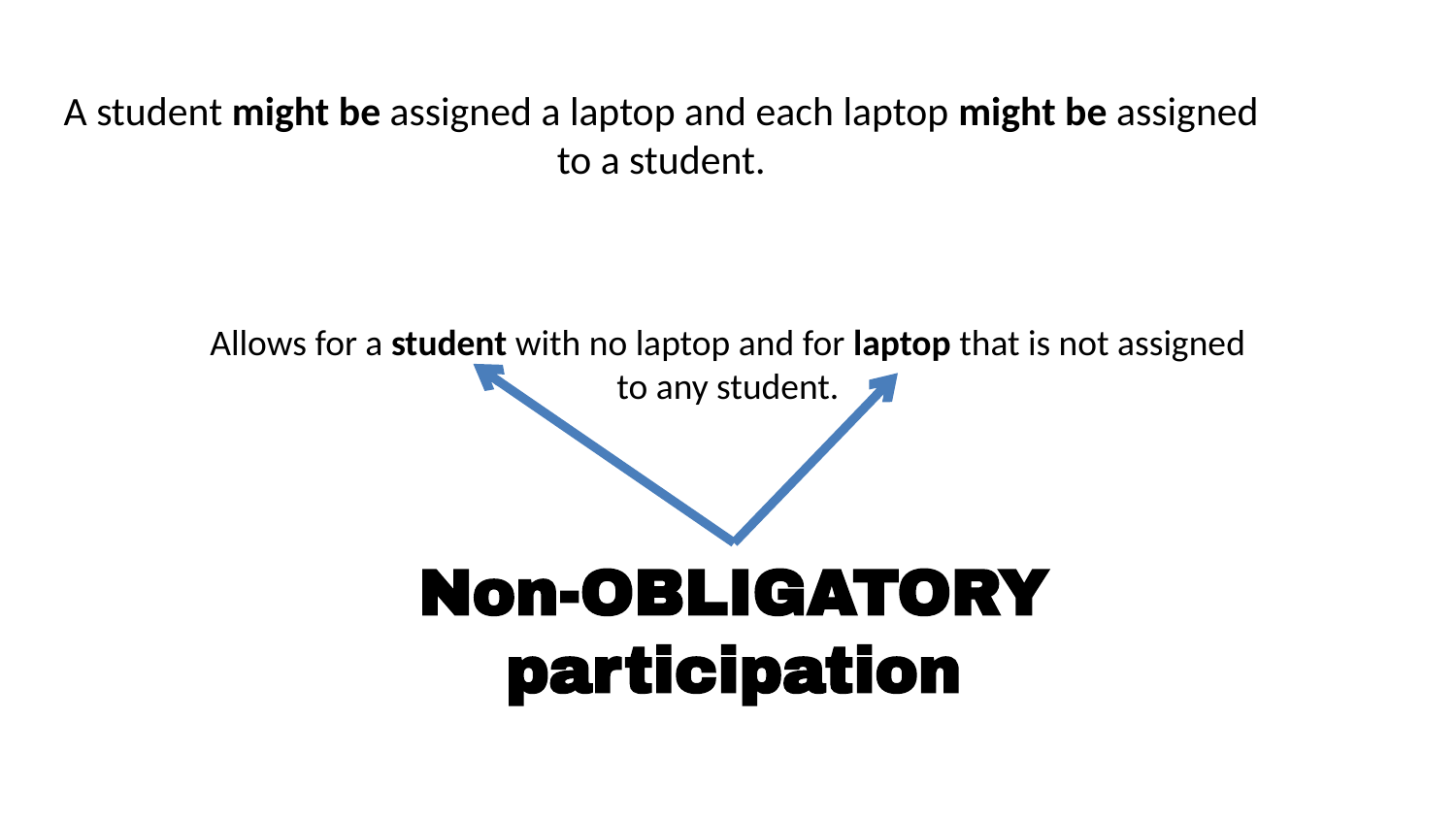

A student might be assigned a laptop and each laptop might be assigned to a student.
Allows for a student with no laptop and for laptop that is not assigned to any student.
Non-OBLIGATORY participation